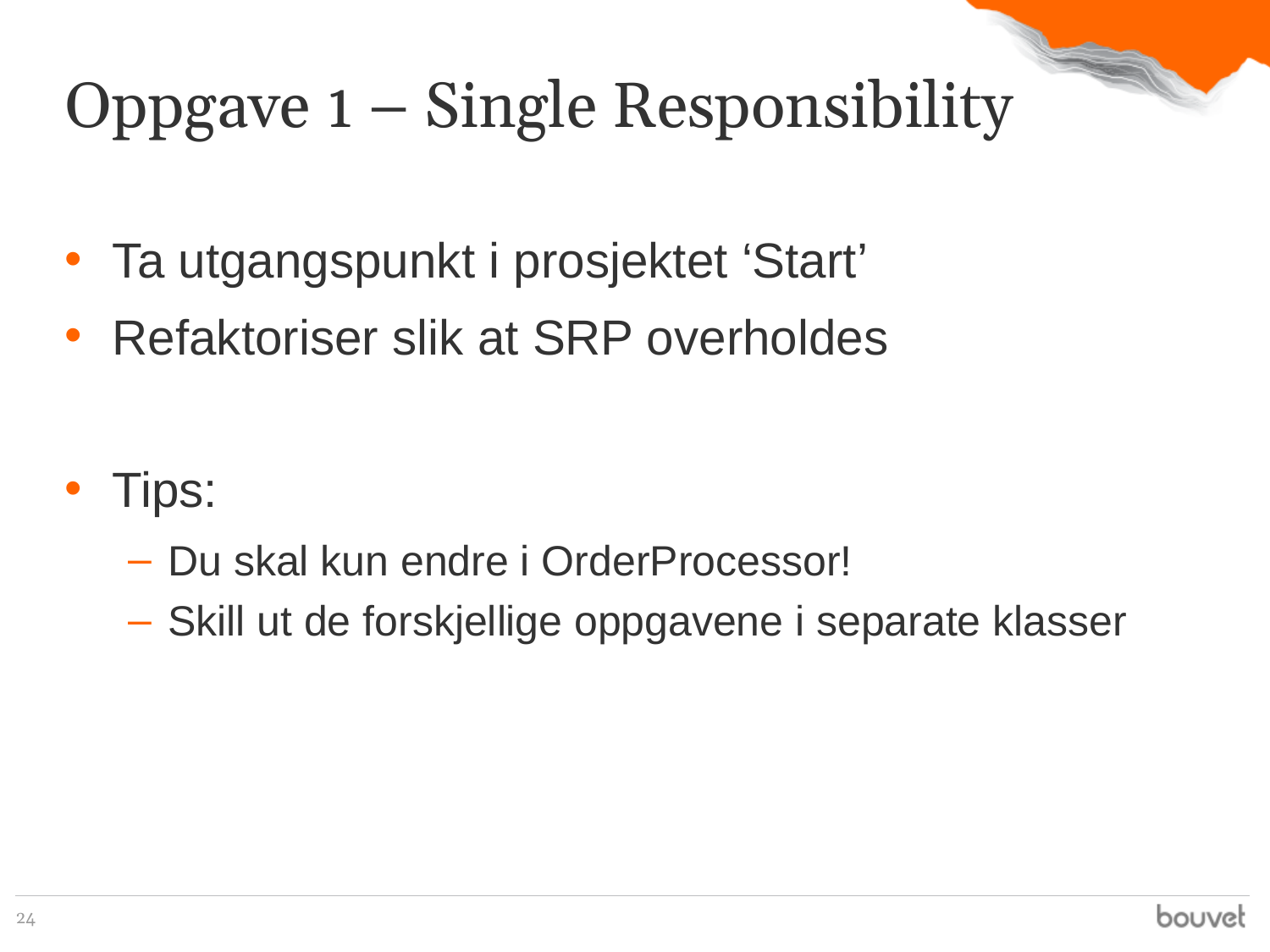

# Oppgave 1 – Single Responsibility
Ta utgangspunkt i prosjektet ‘Start’
Refaktoriser slik at SRP overholdes

Tips:
Du skal kun endre i OrderProcessor!
Skill ut de forskjellige oppgavene i separate klasser
24